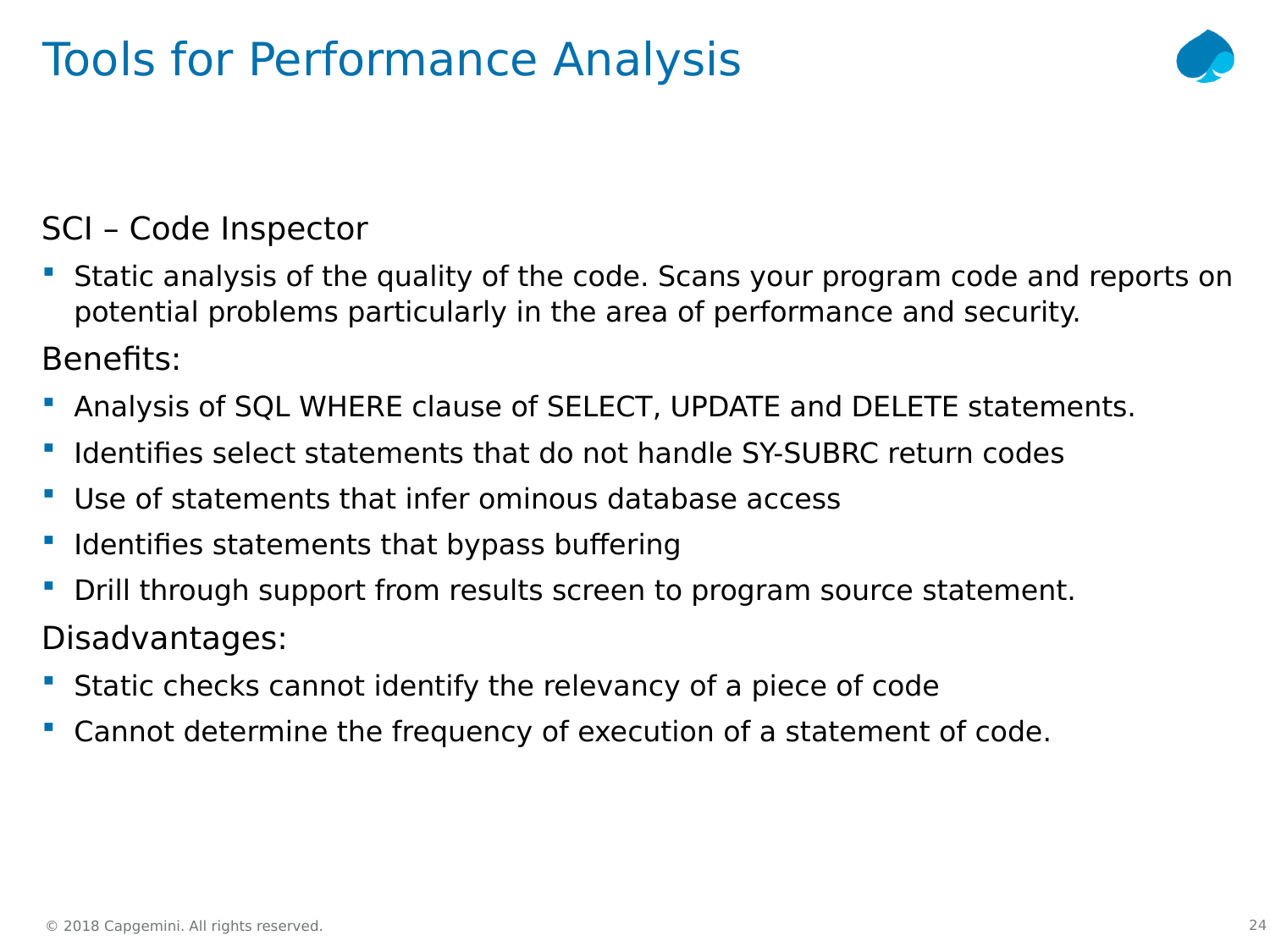

# Tools for Performance Analysis
SCI – Code Inspector
Static analysis of the quality of the code. Scans your program code and reports on potential problems particularly in the area of performance and security.
Benefits:
Analysis of SQL WHERE clause of SELECT, UPDATE and DELETE statements.
Identifies select statements that do not handle SY-SUBRC return codes
Use of statements that infer ominous database access
Identifies statements that bypass buffering
Drill through support from results screen to program source statement.
Disadvantages:
Static checks cannot identify the relevancy of a piece of code
Cannot determine the frequency of execution of a statement of code.